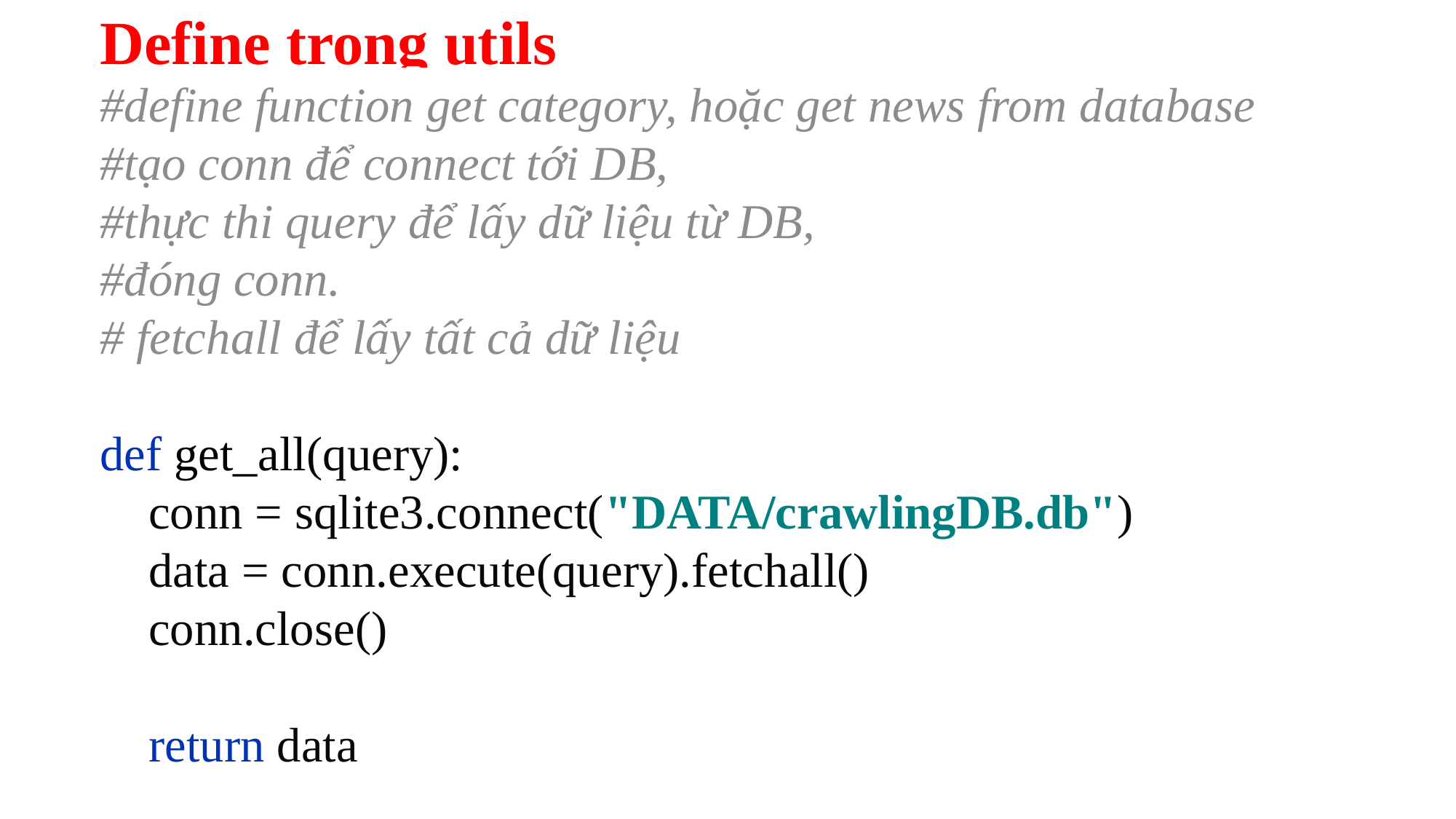

# Define trong utils
#define function get category, hoặc get news from database
#tạo conn để connect tới DB,
#thực thi query để lấy dữ liệu từ DB,
#đóng conn.
# fetchall để lấy tất cả dữ liệu
def get_all(query):
    conn = sqlite3.connect("DATA/crawlingDB.db")
    data = conn.execute(query).fetchall()
    conn.close()
    return data